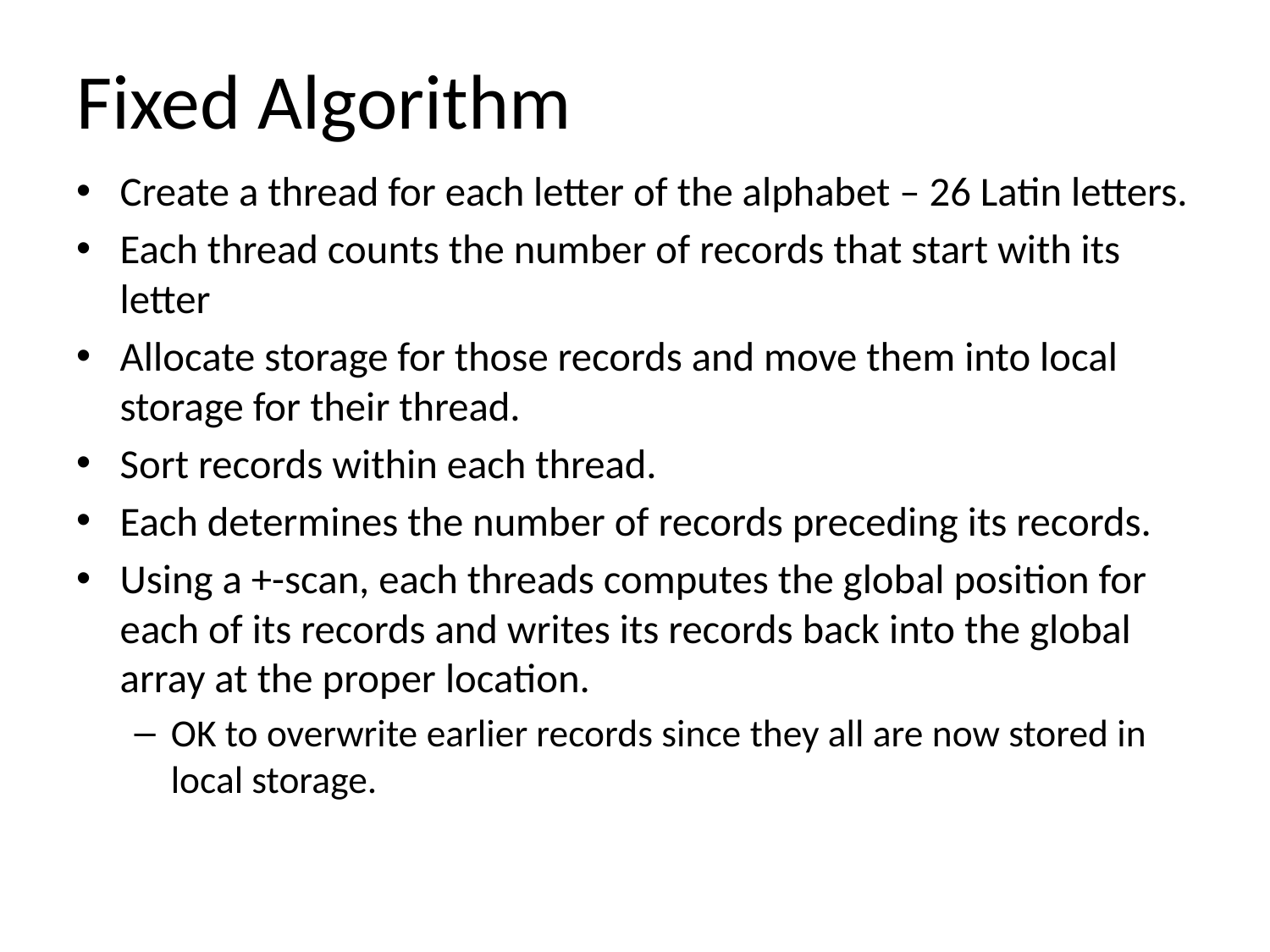

# Fixed Algorithm
Create a thread for each letter of the alphabet – 26 Latin letters.
Each thread counts the number of records that start with its letter
Allocate storage for those records and move them into local storage for their thread.
Sort records within each thread.
Each determines the number of records preceding its records.
Using a +-scan, each threads computes the global position for each of its records and writes its records back into the global array at the proper location.
OK to overwrite earlier records since they all are now stored in local storage.